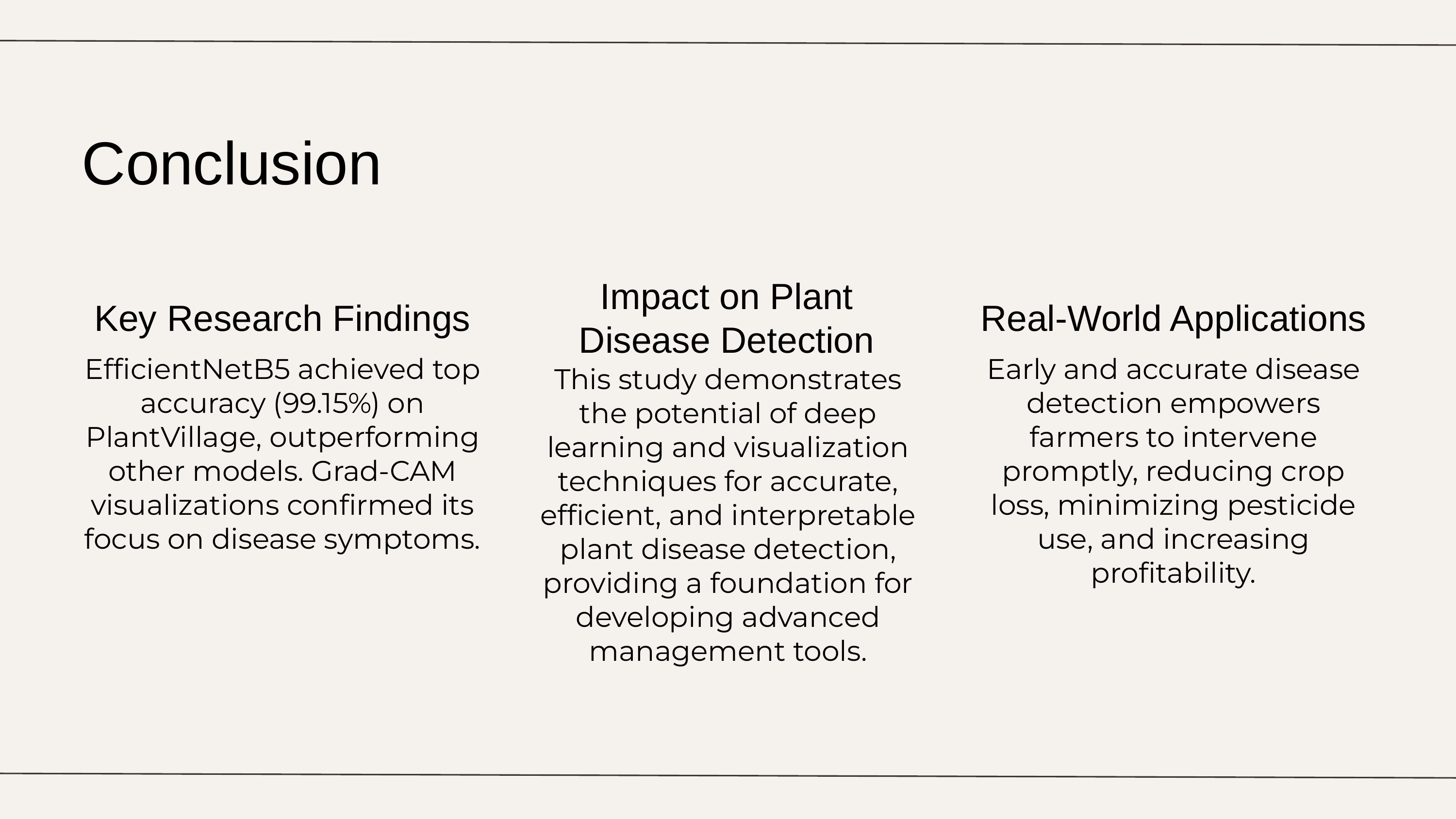

Conclusion
Impact on Plant Disease Detection
Key Research Findings
Real-World Applications
EfficientNetB5 achieved top accuracy (99.15%) on PlantVillage, outperforming other models. Grad-CAM visualizations confirmed its focus on disease symptoms.
Early and accurate disease detection empowers farmers to intervene promptly, reducing crop loss, minimizing pesticide use, and increasing profitability.
This study demonstrates the potential of deep learning and visualization techniques for accurate, efficient, and interpretable plant disease detection, providing a foundation for developing advanced management tools.